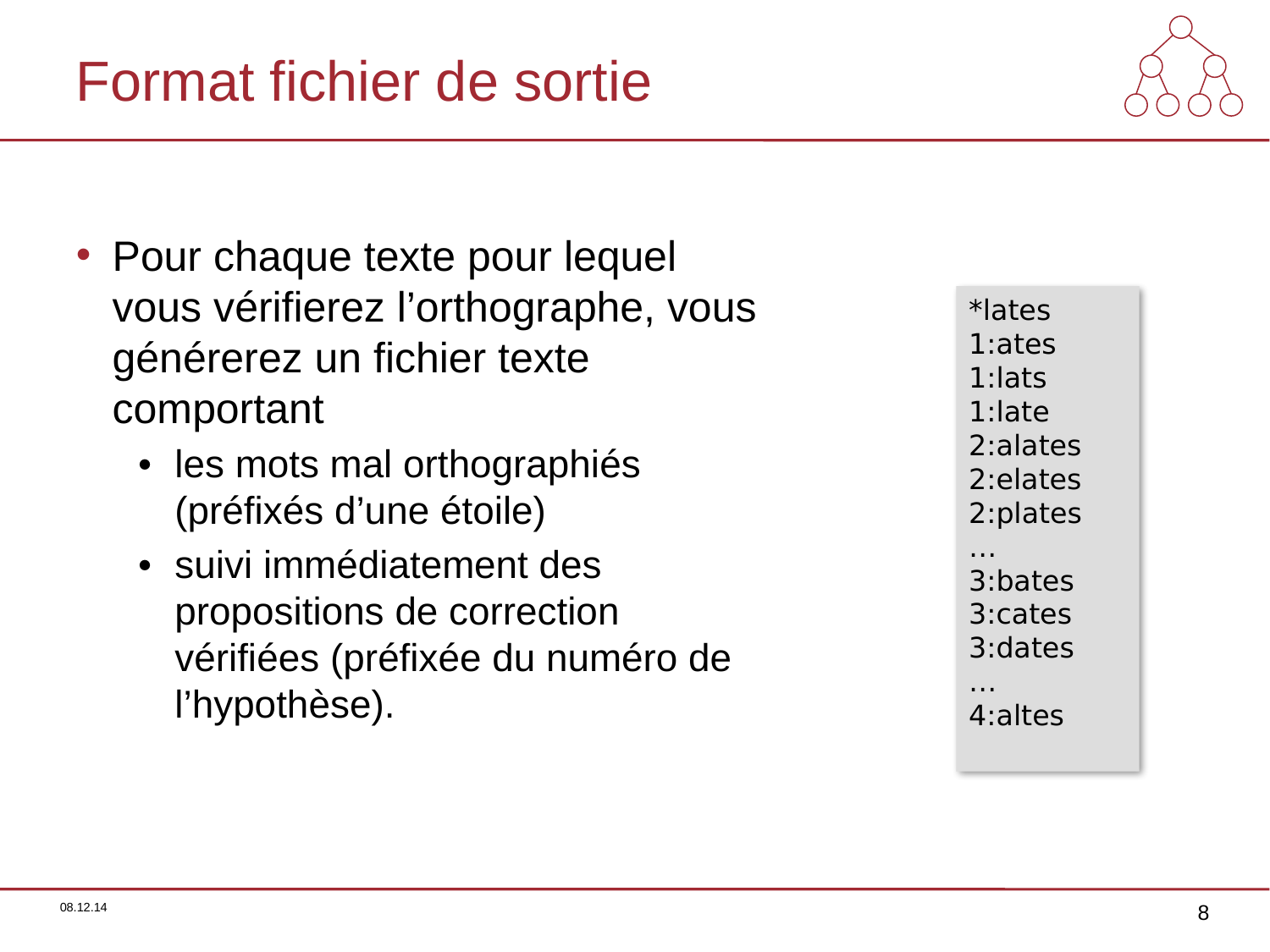

# Format fichier de sortie
Pour chaque texte pour lequel vous vérifierez l’orthographe, vous générerez un fichier texte comportant
les mots mal orthographiés (préfixés d’une étoile)
suivi immédiatement des propositions de correction vérifiées (préfixée du numéro de l’hypothèse).

*lates
1:ates
1:lats
1:late
2:alates
2:elates
2:plates
…
3:bates
3:cates
3:dates
…
4:altes

08.12.14
8